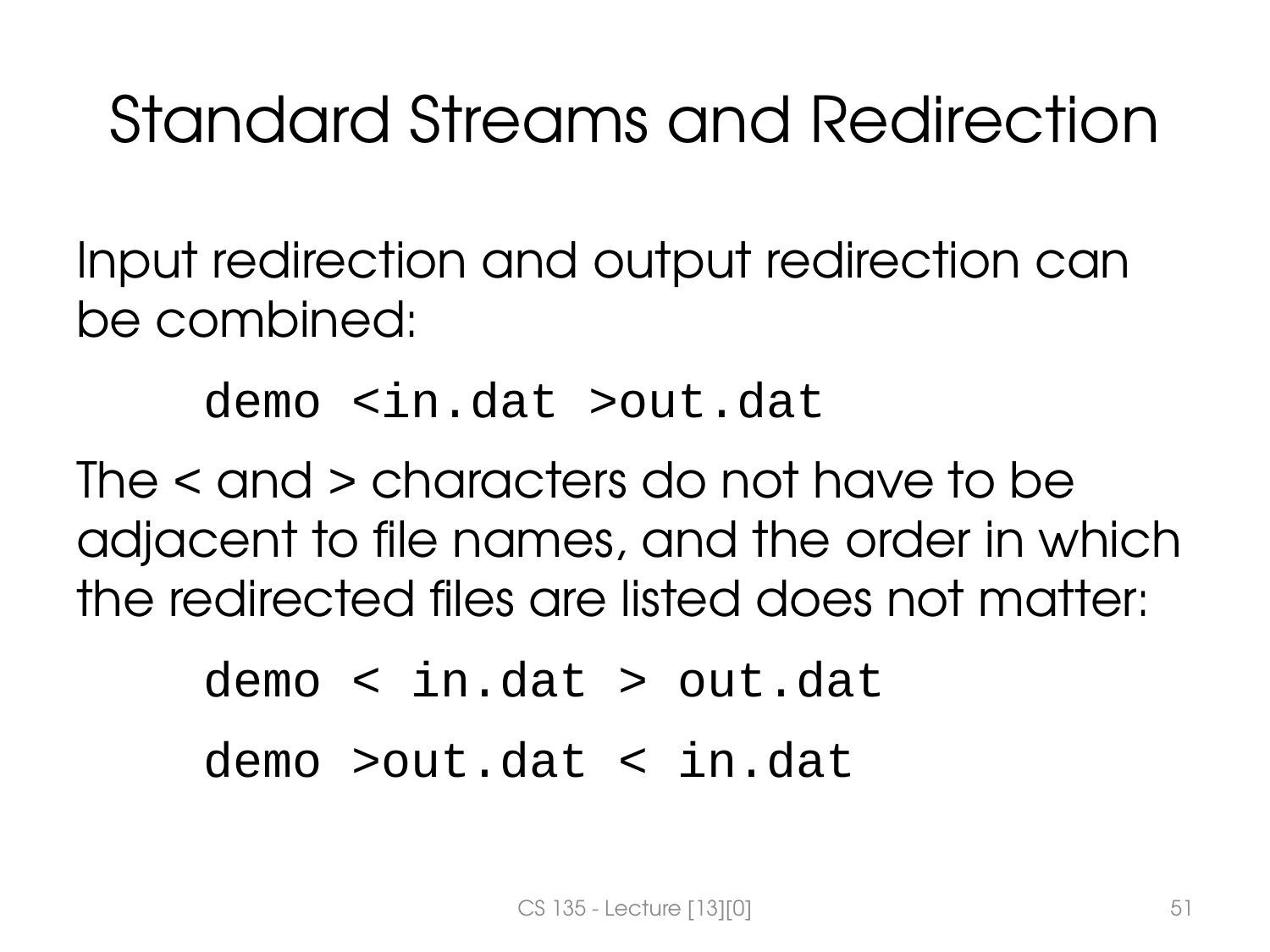

# Standard Streams and Redirection
Input redirection and output redirection can be combined:
	demo <in.dat >out.dat
The < and > characters do not have to be adjacent to file names, and the order in which the redirected files are listed does not matter:
	demo < in.dat > out.dat
	demo >out.dat < in.dat
CS 135 - Lecture [13][0]
51